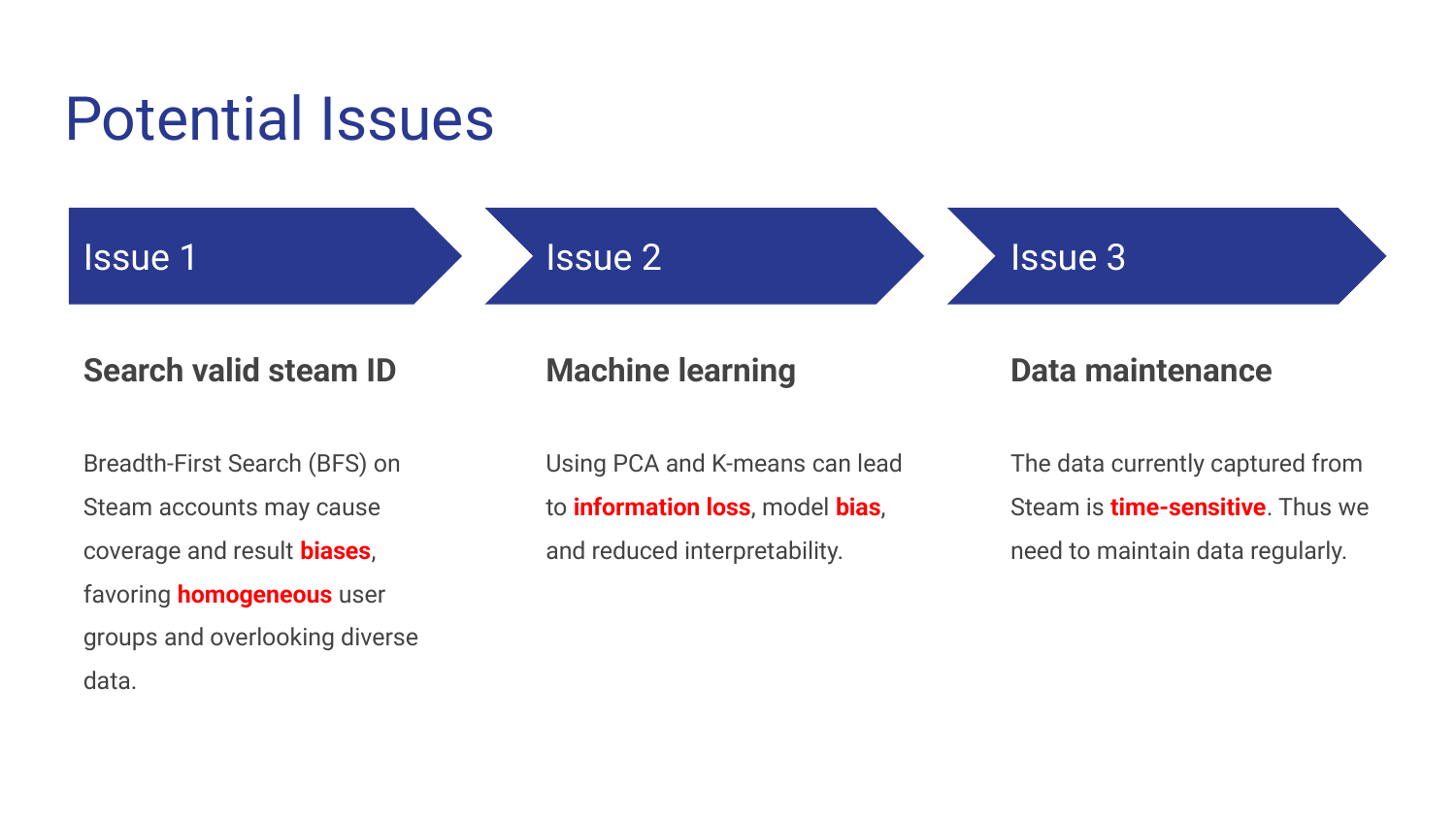

# Potential Issues

Issue 1
Issue 2
Issue 3
Search valid steam ID

Breadth-First Search (BFS) on Steam accounts may cause coverage and result biases, favoring homogeneous user groups and overlooking diverse data.
Machine learning

Using PCA and K-means can lead to information loss, model bias, and reduced interpretability.
Data maintenance

The data currently captured from Steam is time-sensitive. Thus we need to maintain data regularly.